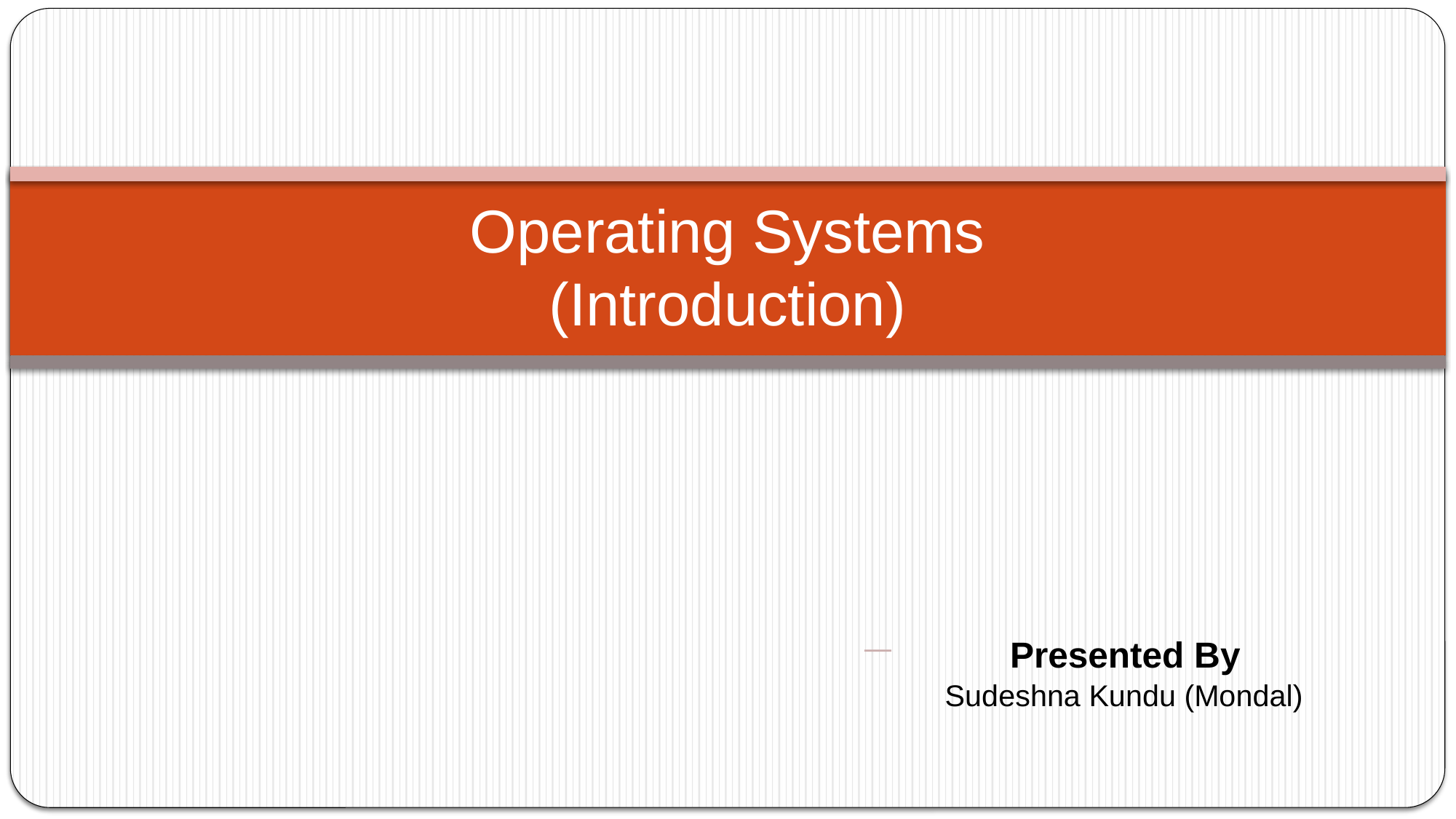

# Operating Systems (Introduction)
	Presented By				   Sudeshna Kundu (Mondal)